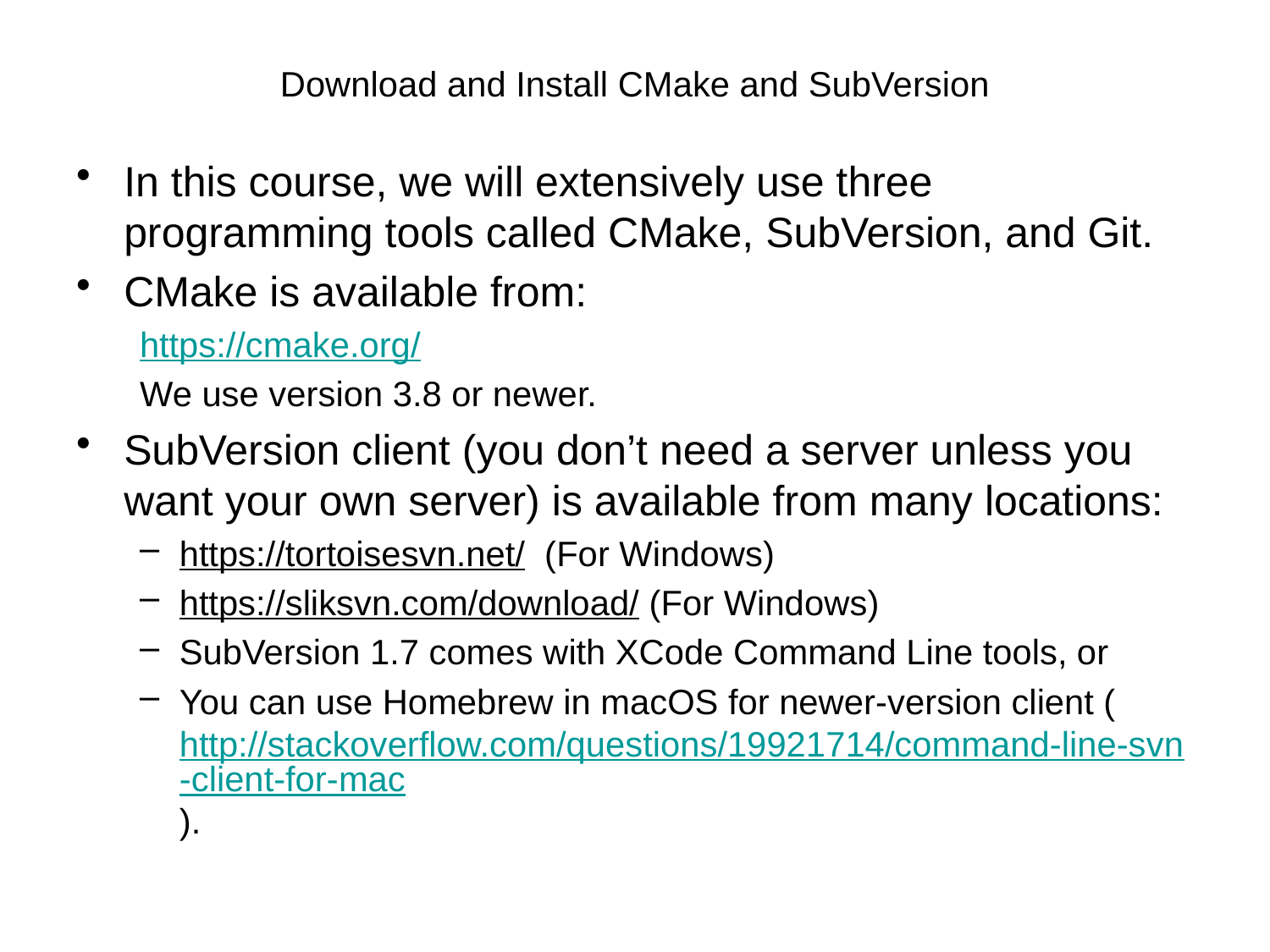

# Download and Install CMake and SubVersion
In this course, we will extensively use three programming tools called CMake, SubVersion, and Git.
CMake is available from:
https://cmake.org/
We use version 3.8 or newer.
SubVersion client (you don’t need a server unless you want your own server) is available from many locations:
https://tortoisesvn.net/  (For Windows)
https://sliksvn.com/download/ (For Windows)
SubVersion 1.7 comes with XCode Command Line tools, or
You can use Homebrew in macOS for newer-version client (http://stackoverflow.com/questions/19921714/command-line-svn-client-for-mac).